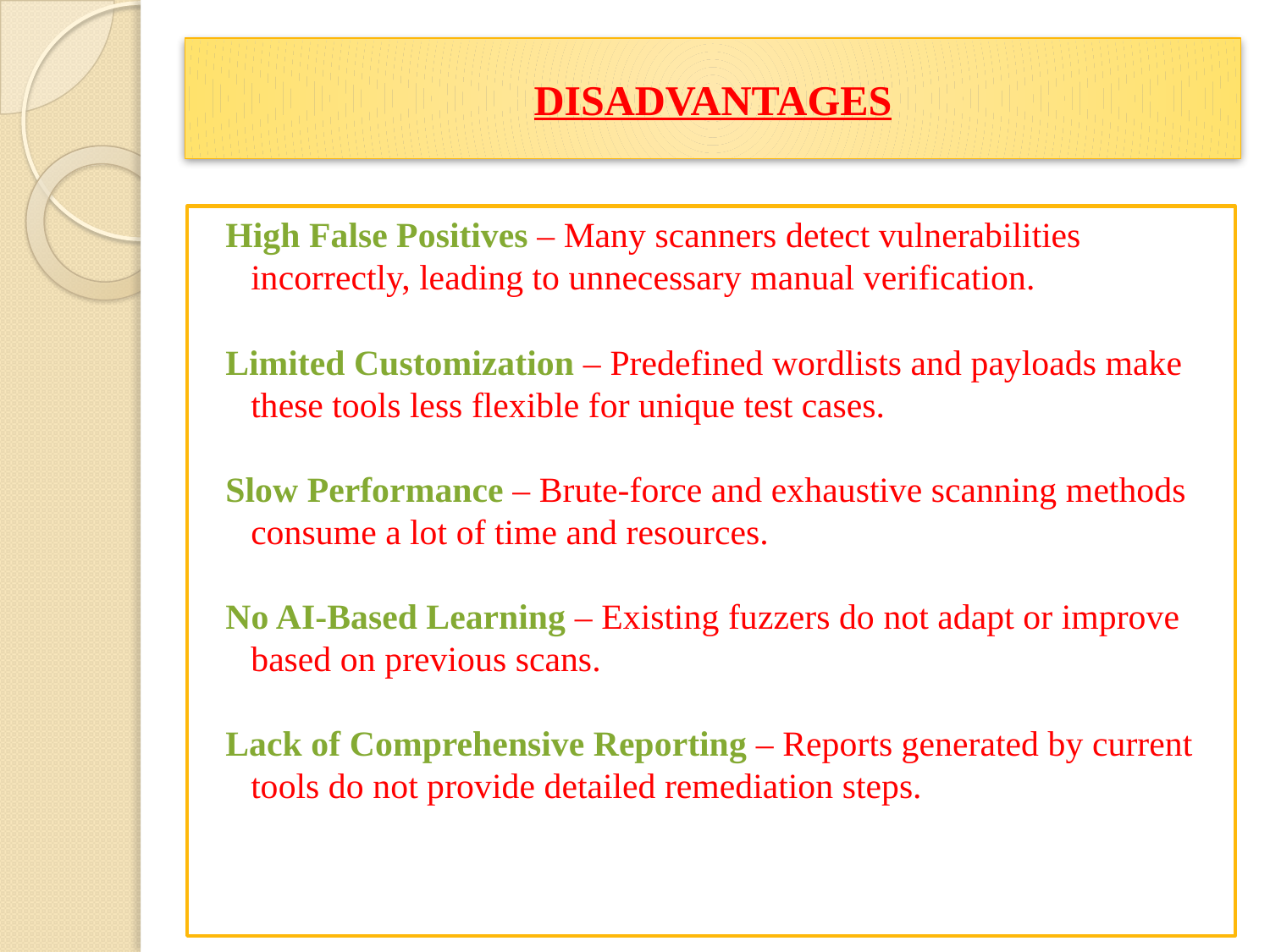

# DISADVANTAGES
High False Positives – Many scanners detect vulnerabilities incorrectly, leading to unnecessary manual verification.

Limited Customization – Predefined wordlists and payloads make these tools less flexible for unique test cases.

Slow Performance – Brute-force and exhaustive scanning methods consume a lot of time and resources.

No AI-Based Learning – Existing fuzzers do not adapt or improve based on previous scans.

Lack of Comprehensive Reporting – Reports generated by current tools do not provide detailed remediation steps.